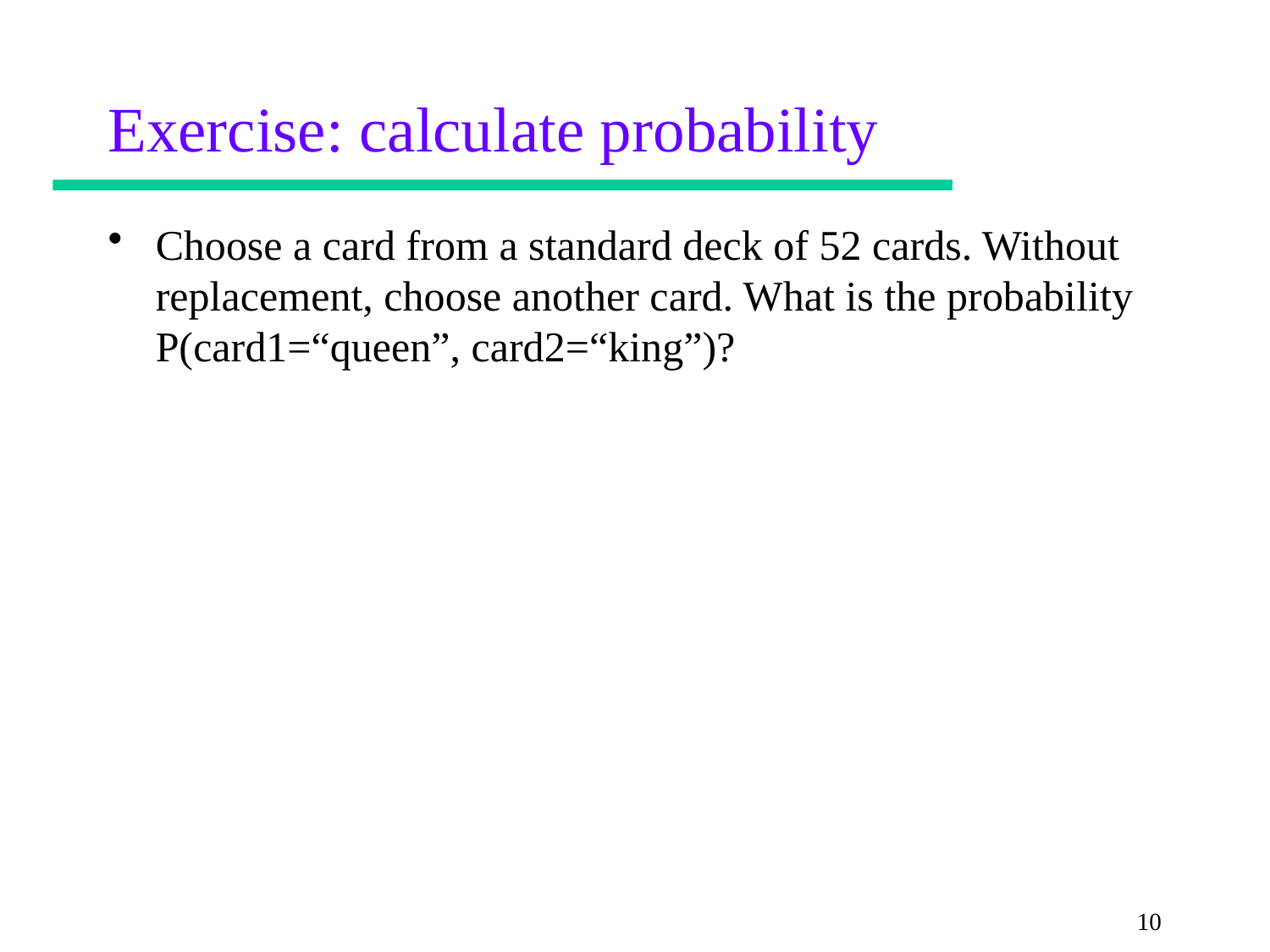

# Exercise: calculate probability
Choose a card from a standard deck of 52 cards. Without replacement, choose another card. What is the probability P(card1=“queen”, card2=“king”)?
10